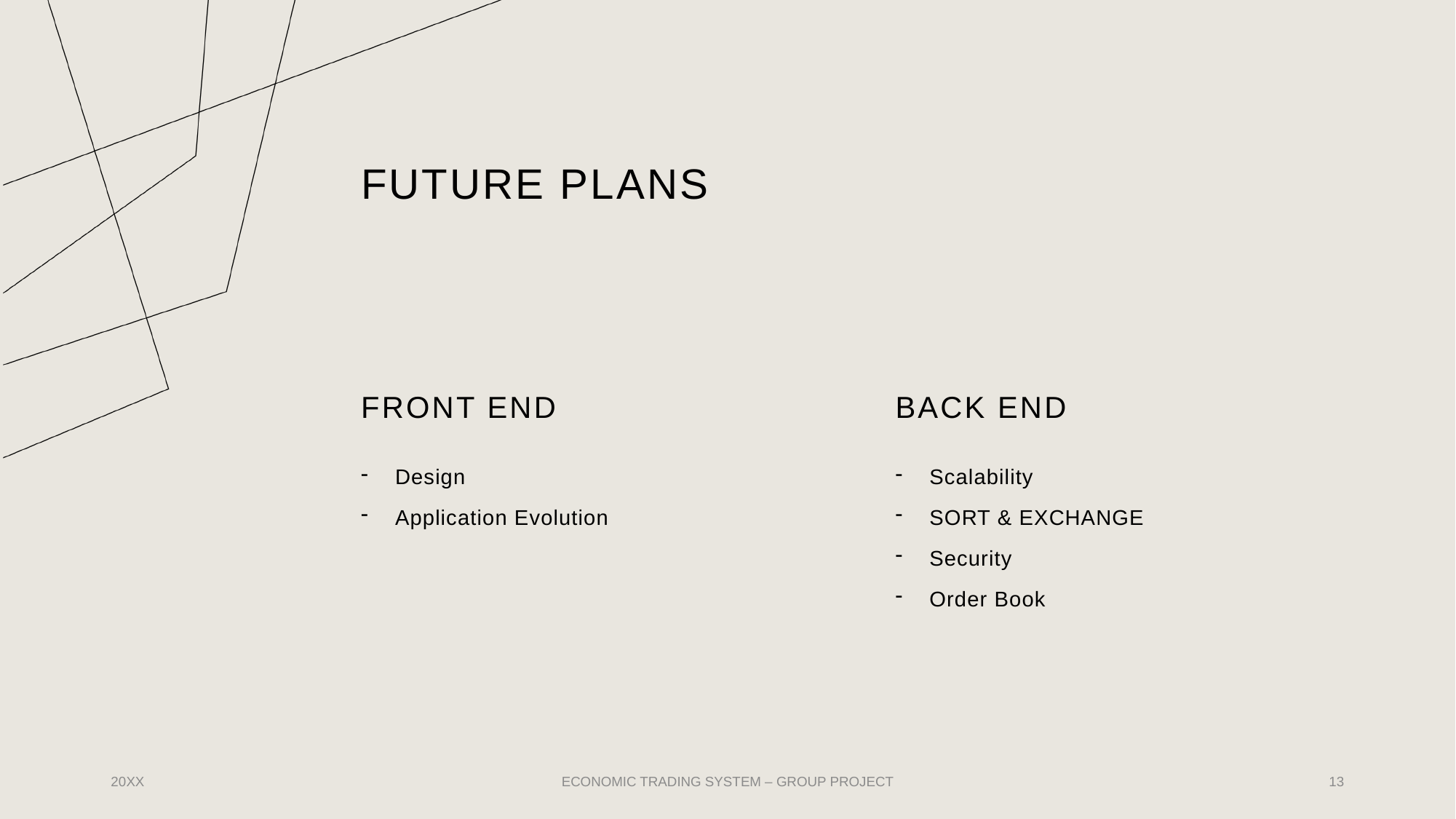

# Future plans
FRONT END
BACK END
Design
Application Evolution

Scalability
SORT & EXCHANGE
Security
Order Book

20XX
ECONOMIC TRADING SYSTEM – GROUP PROJECT
13